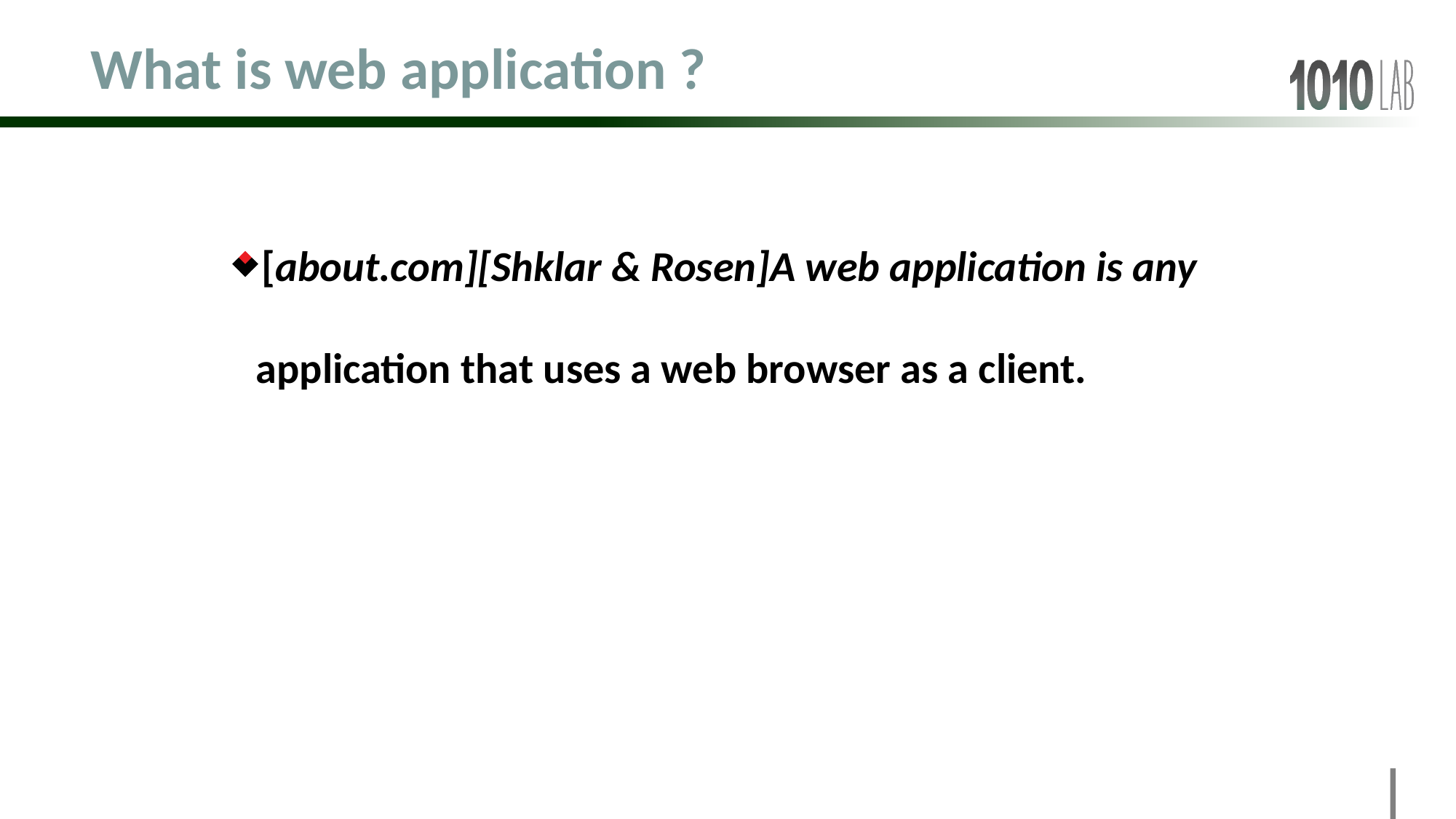

# What is web application ?
[about.com][Shklar & Rosen]A web application is any application that uses a web browser as a client.